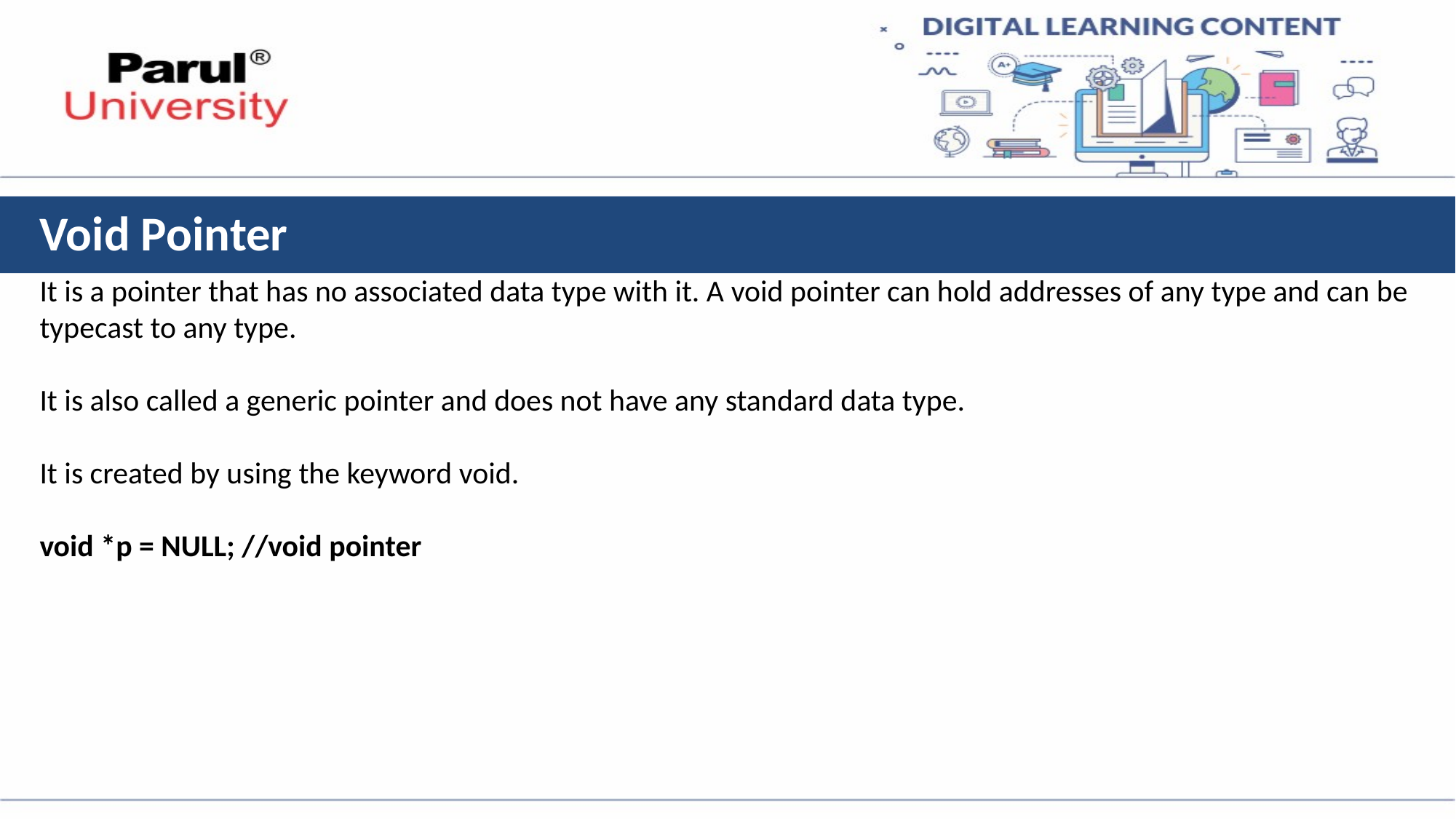

# Void Pointer
It is a pointer that has no associated data type with it. A void pointer can hold addresses of any type and can be typecast to any type.

It is also called a generic pointer and does not have any standard data type.

It is created by using the keyword void.

void *p = NULL; //void pointer